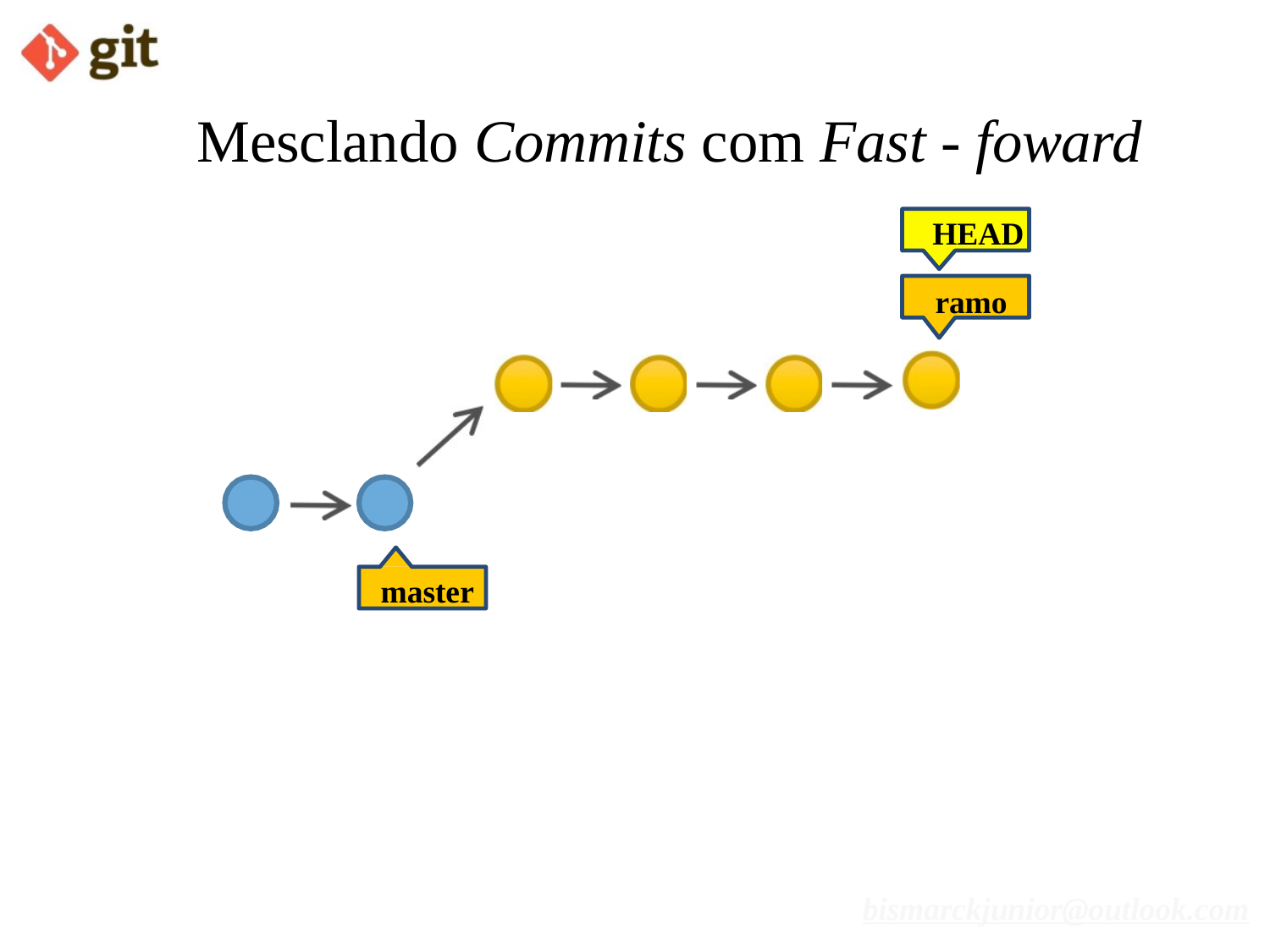

# Mesclando Commits com Fast - foward

HEAD
ramo

master
bismarckjunior@outlook.com